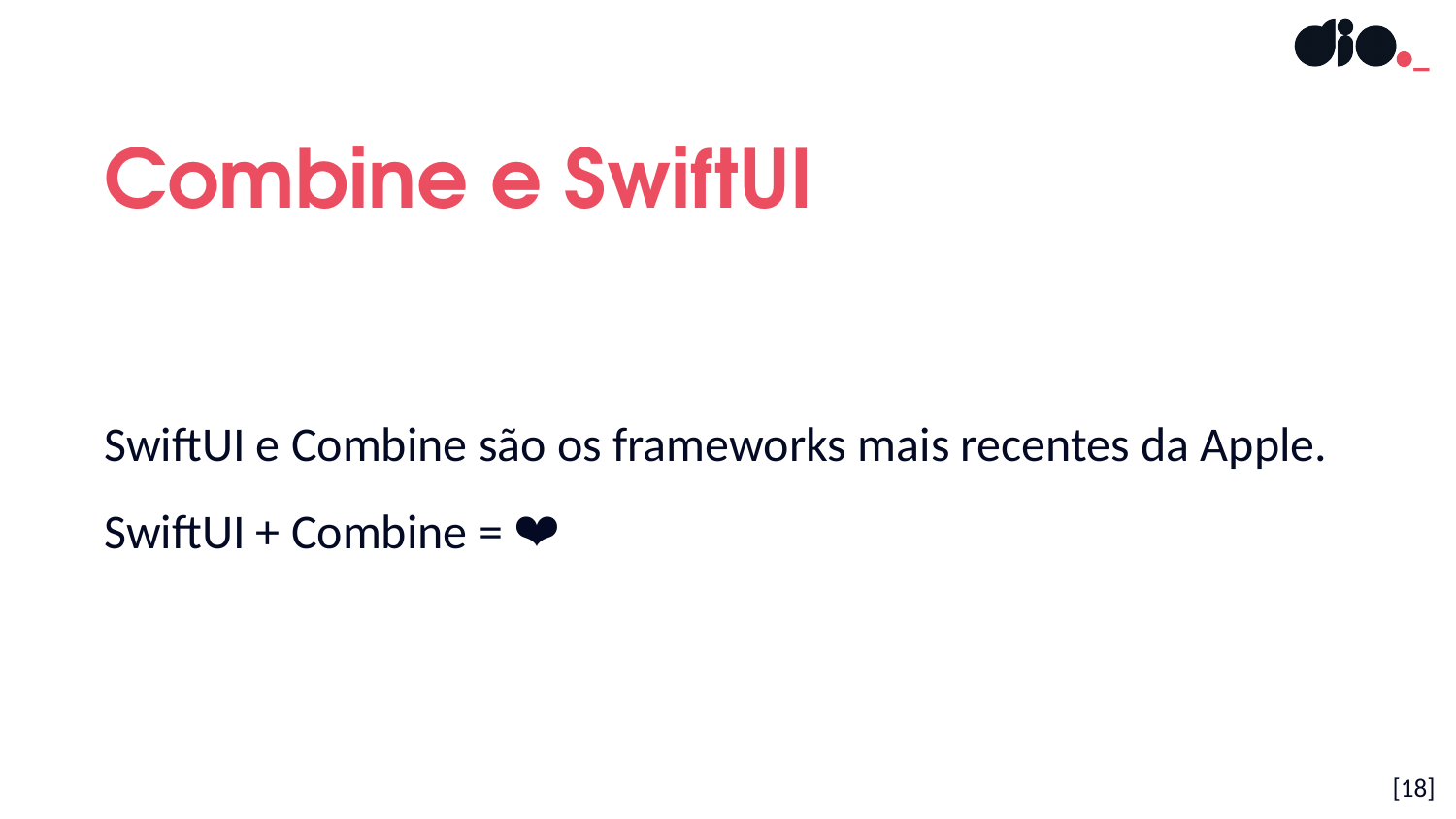

Combine e SwiftUI
SwiftUI e Combine são os frameworks mais recentes da Apple.
SwiftUI + Combine = ❤️
[18]